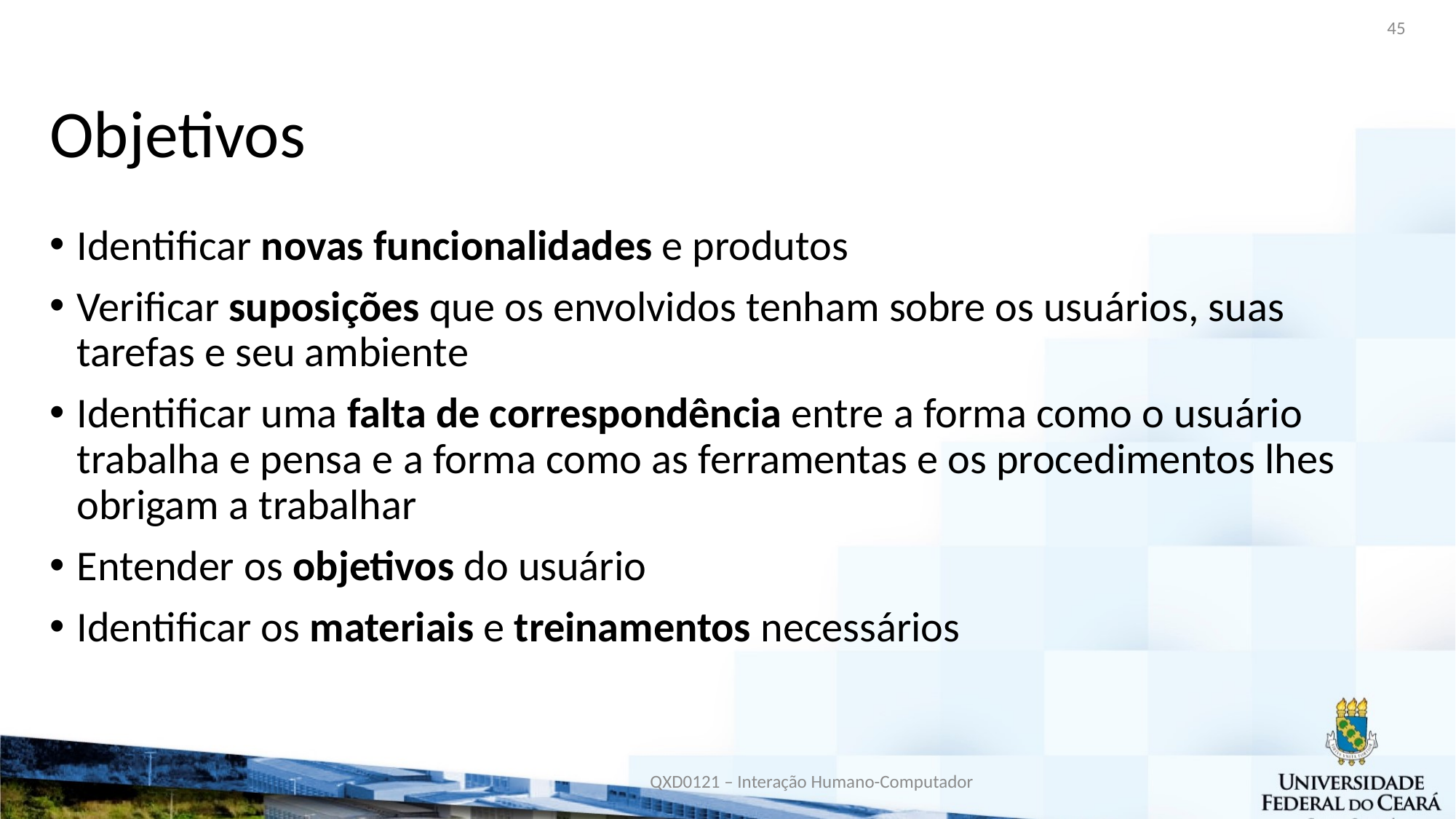

45
# Objetivos
Identificar novas funcionalidades e produtos
Verificar suposições que os envolvidos tenham sobre os usuários, suas tarefas e seu ambiente
Identificar uma falta de correspondência entre a forma como o usuário trabalha e pensa e a forma como as ferramentas e os procedimentos lhes obrigam a trabalhar
Entender os objetivos do usuário
Identificar os materiais e treinamentos necessários
QXD0121 – Interação Humano-Computador